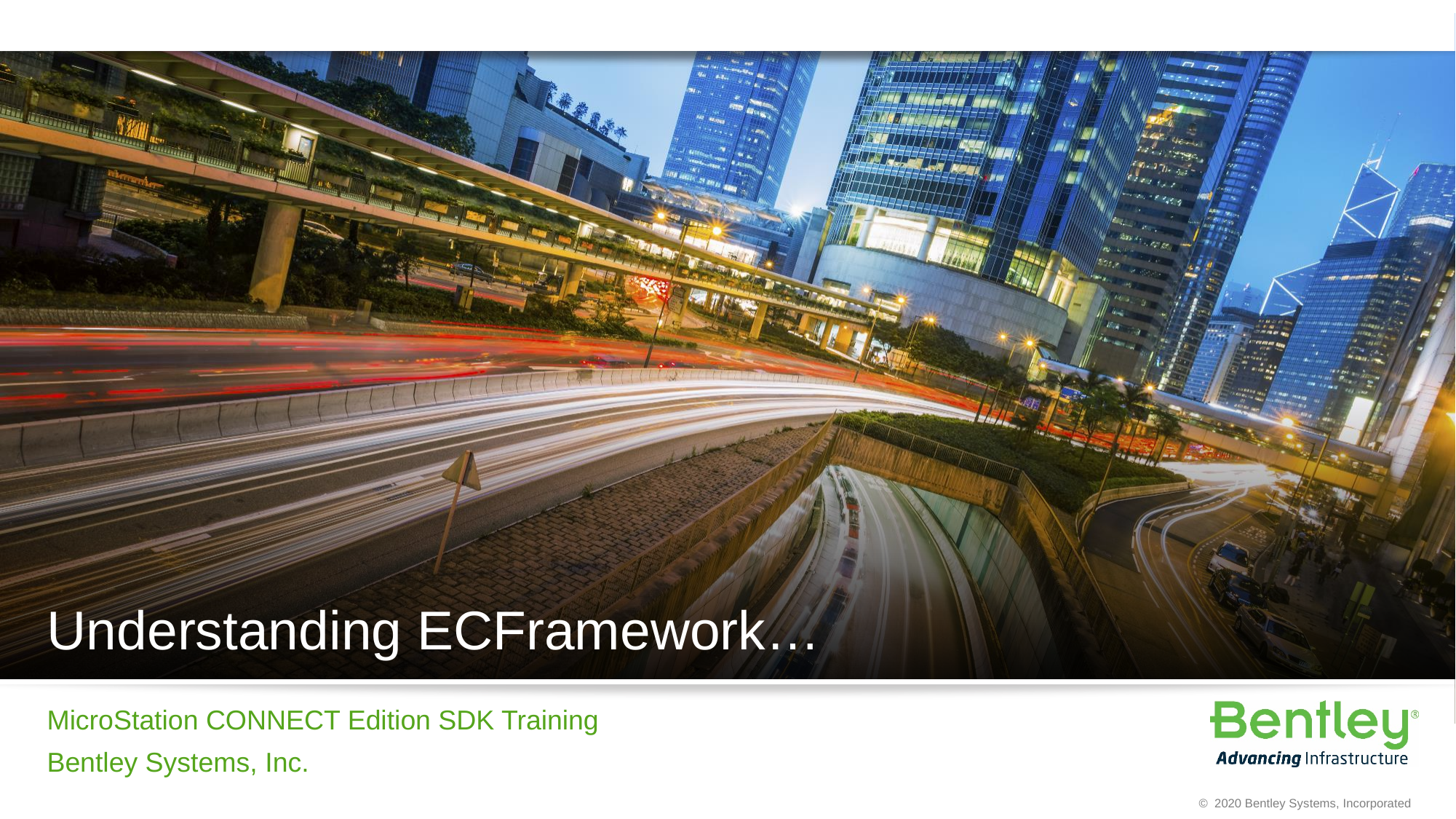

# Understanding ECFramework…
MicroStation CONNECT Edition SDK Training
Bentley Systems, Inc.